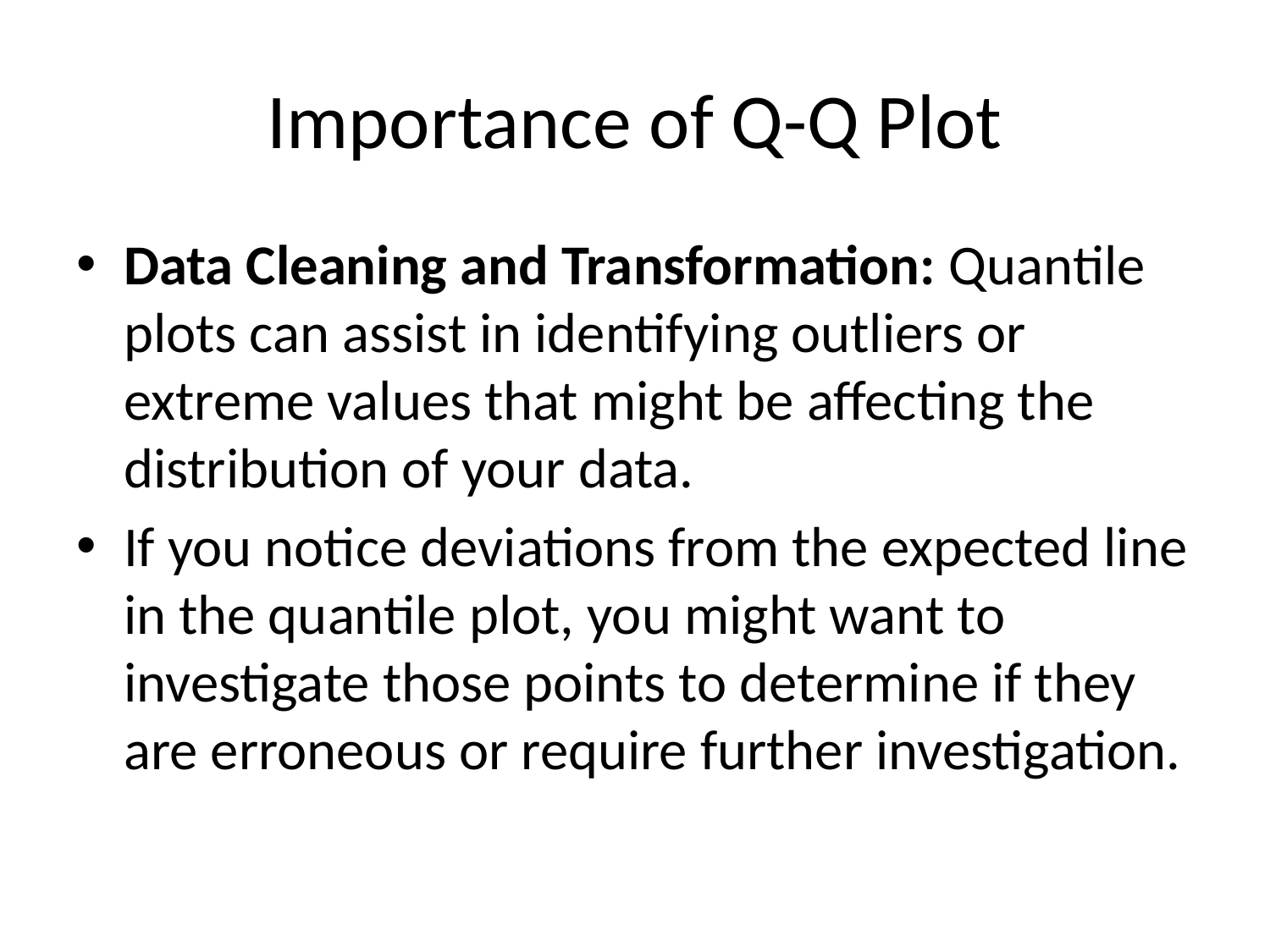

# Importance of Q-Q Plot
Data Cleaning and Transformation: Quantile plots can assist in identifying outliers or extreme values that might be affecting the distribution of your data.
If you notice deviations from the expected line in the quantile plot, you might want to investigate those points to determine if they are erroneous or require further investigation.